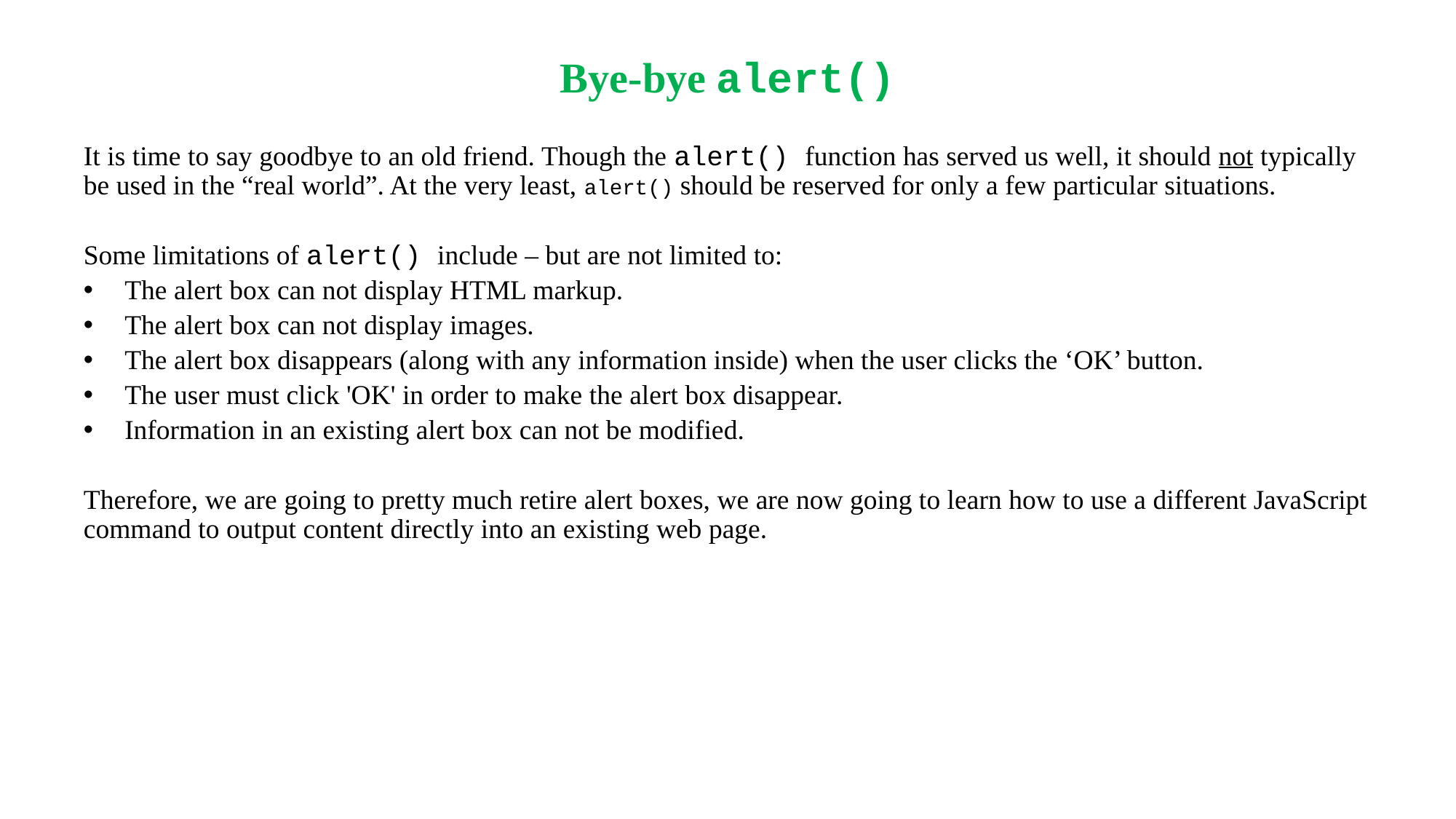

# Bye-bye alert()
It is time to say goodbye to an old friend. Though the alert() function has served us well, it should not typically be used in the “real world”. At the very least, alert() should be reserved for only a few particular situations.

Some limitations of alert() include – but are not limited to:
The alert box can not display HTML markup.
The alert box can not display images.
The alert box disappears (along with any information inside) when the user clicks the ‘OK’ button.
The user must click 'OK' in order to make the alert box disappear.
Information in an existing alert box can not be modified.

Therefore, we are going to pretty much retire alert boxes, we are now going to learn how to use a different JavaScript command to output content directly into an existing web page.